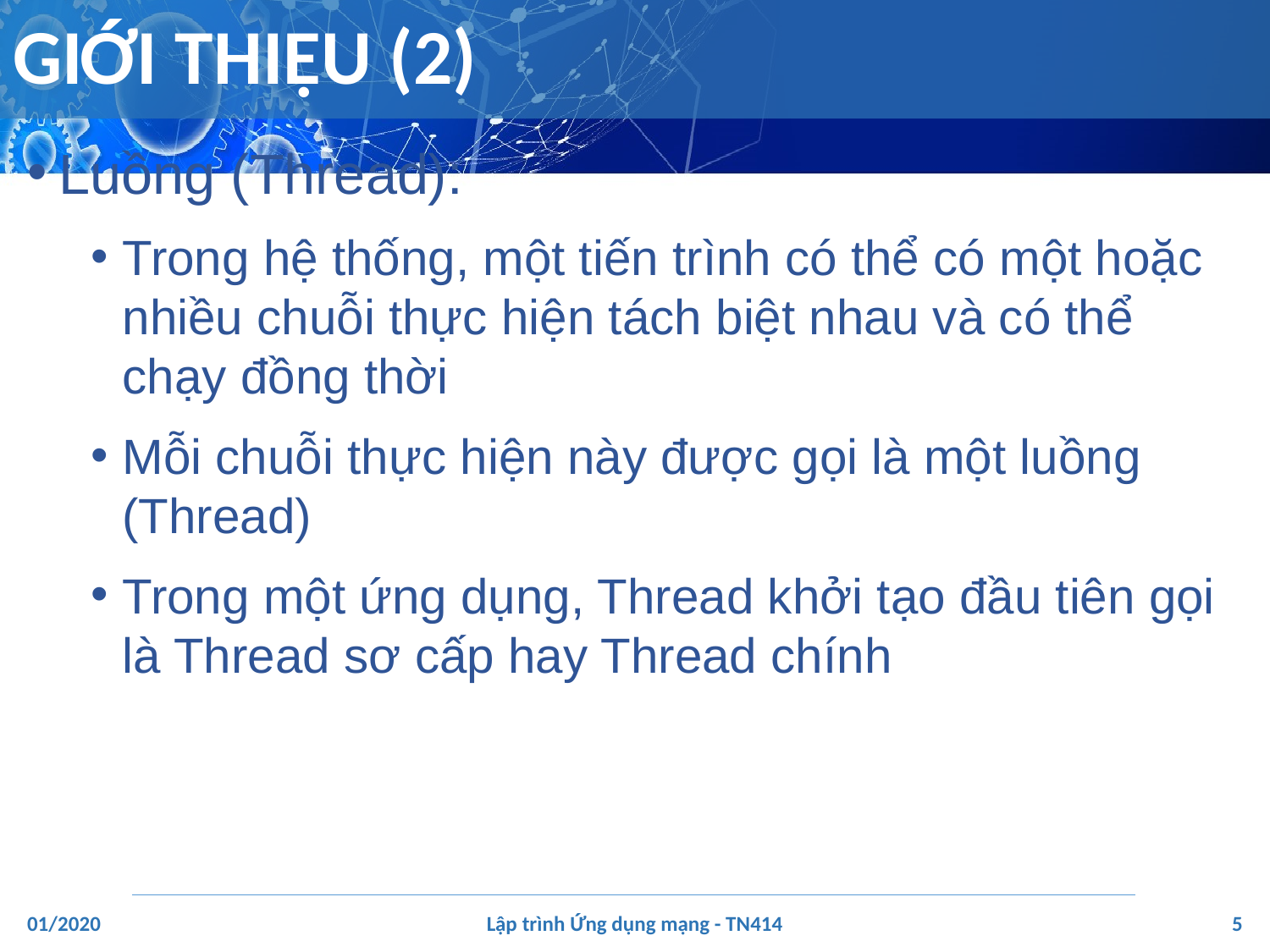

# GIỚI THIỆU (2)
Luồng (Thread):
Trong hệ thống, một tiến trình có thể có một hoặc nhiều chuỗi thực hiện tách biệt nhau và có thể chạy đồng thời
Mỗi chuỗi thực hiện này được gọi là một luồng (Thread)
Trong một ứng dụng, Thread khởi tạo đầu tiên gọi là Thread sơ cấp hay Thread chính
5
01/2020
Lập trình Ứng dụng mạng - TN414